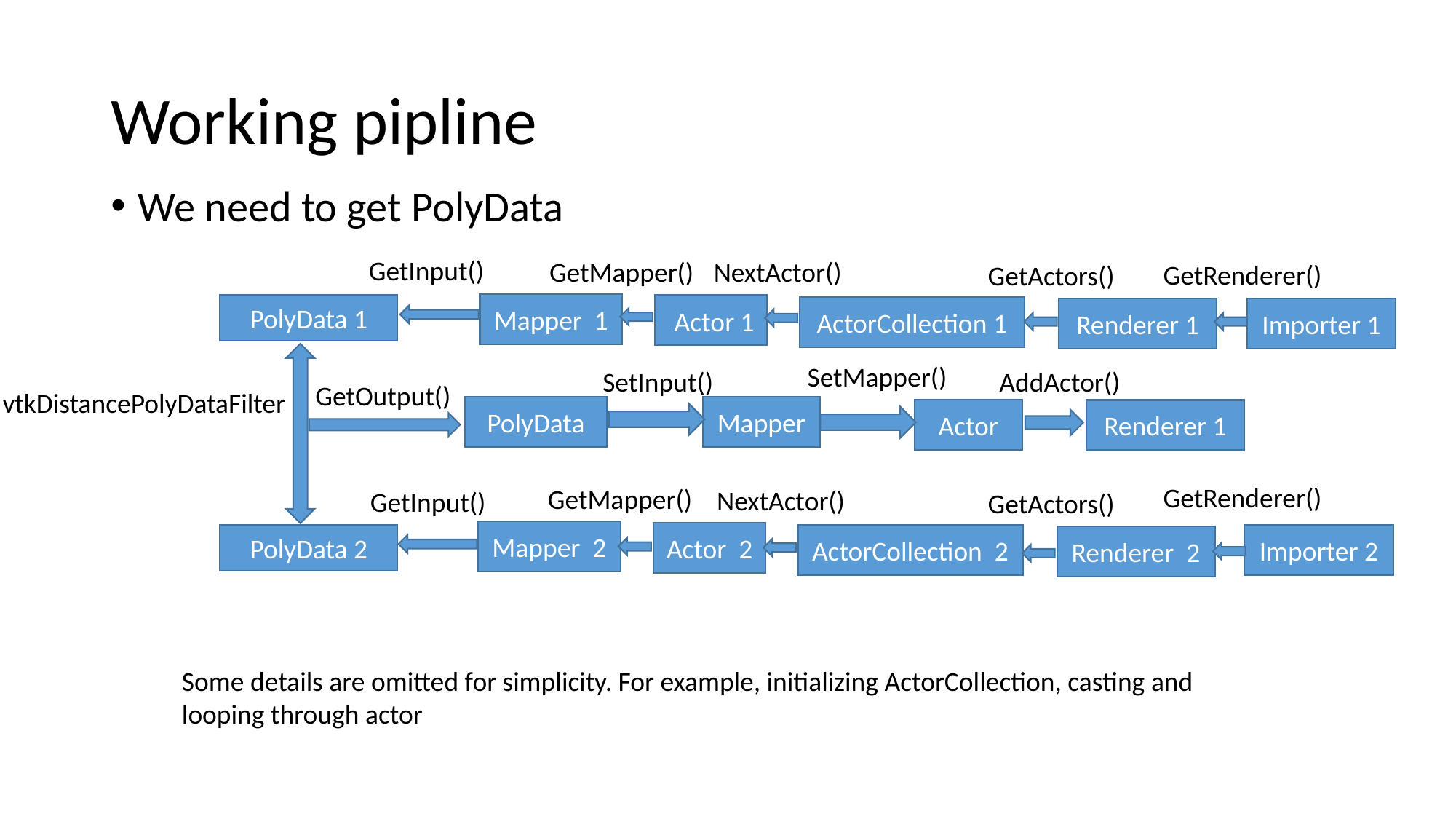

# Working pipline
We need to get PolyData
GetInput()
NextActor()
GetMapper()
GetRenderer()
GetActors()
Mapper  1
PolyData 1
 Actor 1
ActorCollection 1
Importer 1
Renderer 1

SetMapper()
AddActor()
SetInput()
GetOutput()
vtkDistancePolyDataFilter
Mapper
PolyData
Actor
Renderer 1

GetRenderer()
GetMapper()
NextActor()
GetInput()
GetActors()
Mapper  2
Actor  2
ActorCollection  2
PolyData 2
Importer 2
Renderer  2

Some details are omitted for simplicity. For example, initializing ActorCollection, casting and looping through actor